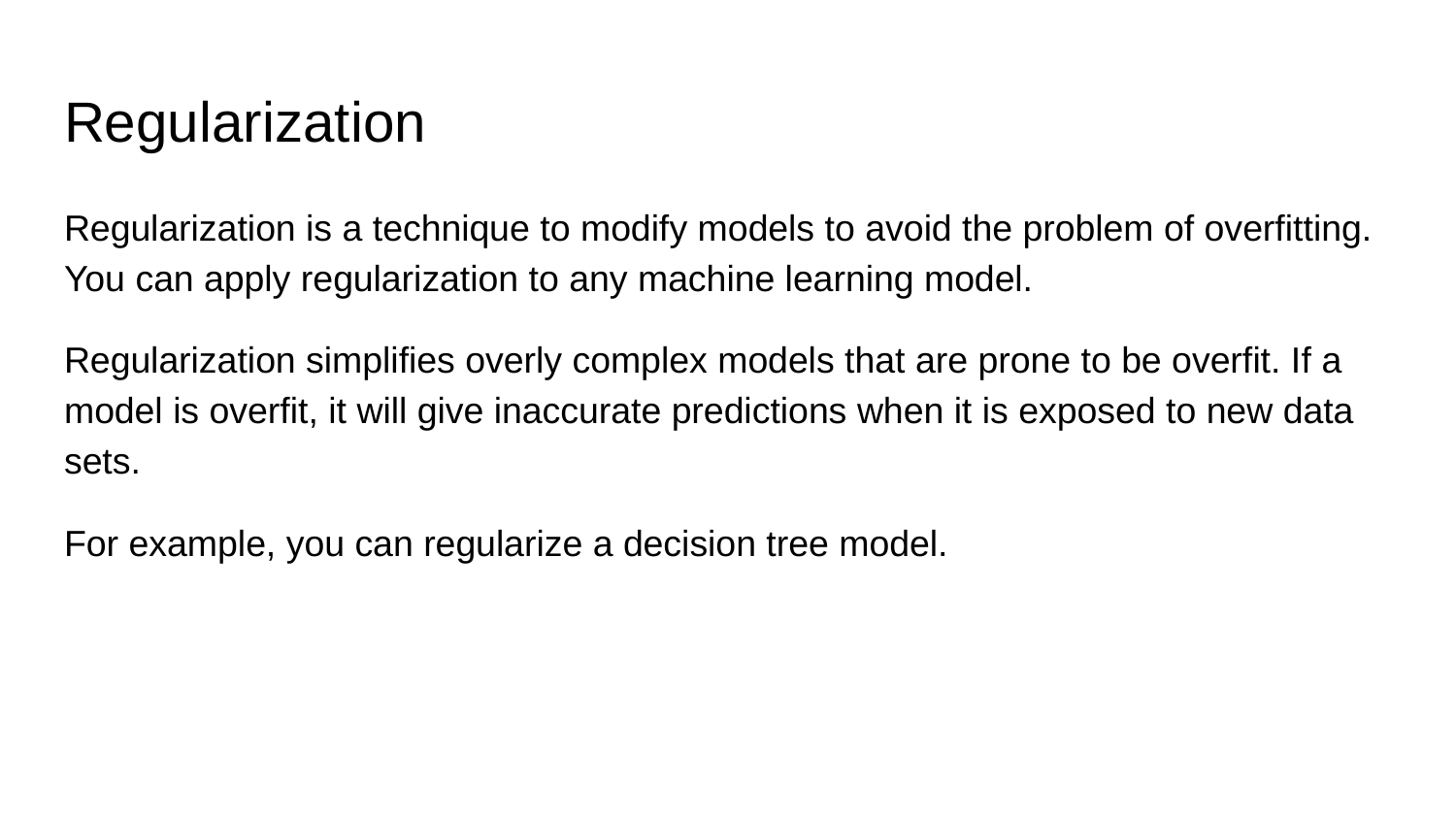

# Regularization
Regularization is a technique to modify models to avoid the problem of overfitting. You can apply regularization to any machine learning model.
Regularization simplifies overly complex models that are prone to be overfit. If a model is overfit, it will give inaccurate predictions when it is exposed to new data sets.
For example, you can regularize a decision tree model.